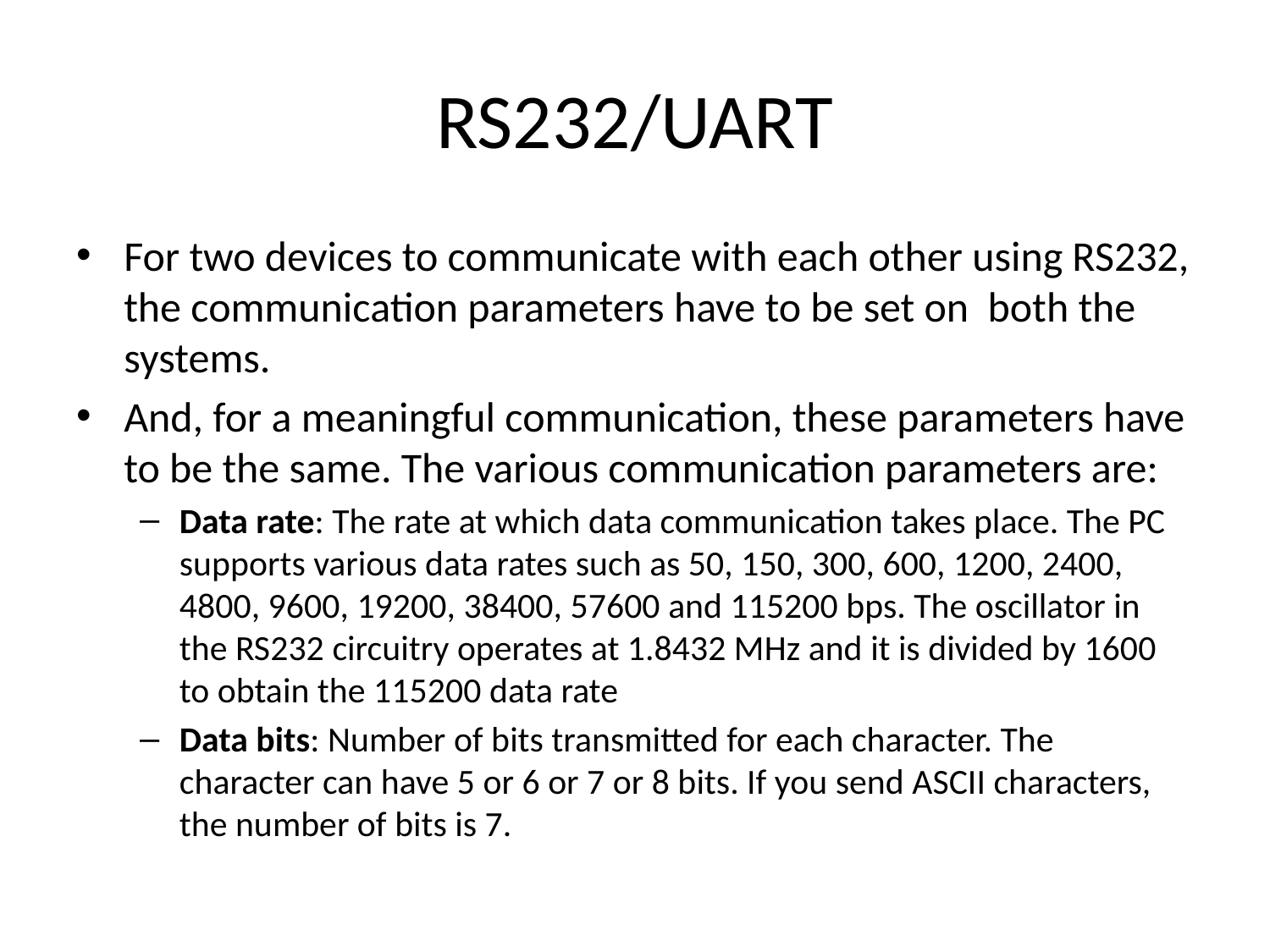

# RS232/UART
For two devices to communicate with each other using RS232, the communication parameters have to be set on  both the systems.
And, for a meaningful communication, these parameters have to be the same. The various communication parameters are:
Data rate: The rate at which data communication takes place. The PC supports various data rates such as 50, 150, 300, 600, 1200, 2400, 4800, 9600, 19200, 38400, 57600 and 115200 bps. The oscillator in the RS232 circuitry operates at 1.8432 MHz and it is divided by 1600 to obtain the 115200 data rate
Data bits: Number of bits transmitted for each character. The character can have 5 or 6 or 7 or 8 bits. If you send ASCII characters, the number of bits is 7.